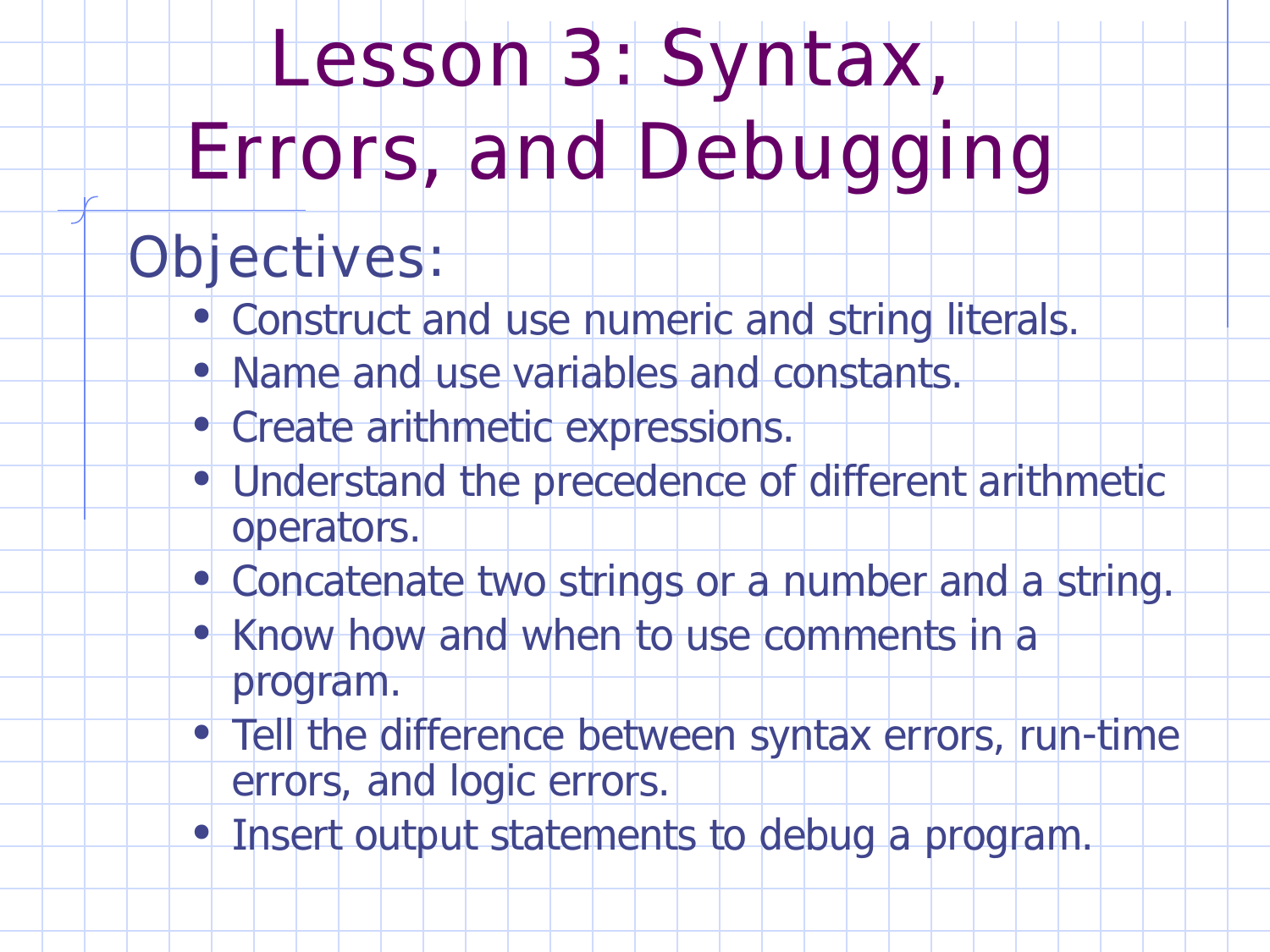

# Lesson 3: Syntax, Errors, and Debugging
Objectives:
Construct and use numeric and string literals.
Name and use variables and constants.
Create arithmetic expressions.
Understand the precedence of different arithmetic operators.
Concatenate two strings or a number and a string.
Know how and when to use comments in a program.
Tell the difference between syntax errors, run-time errors, and logic errors.
Insert output statements to debug a program.